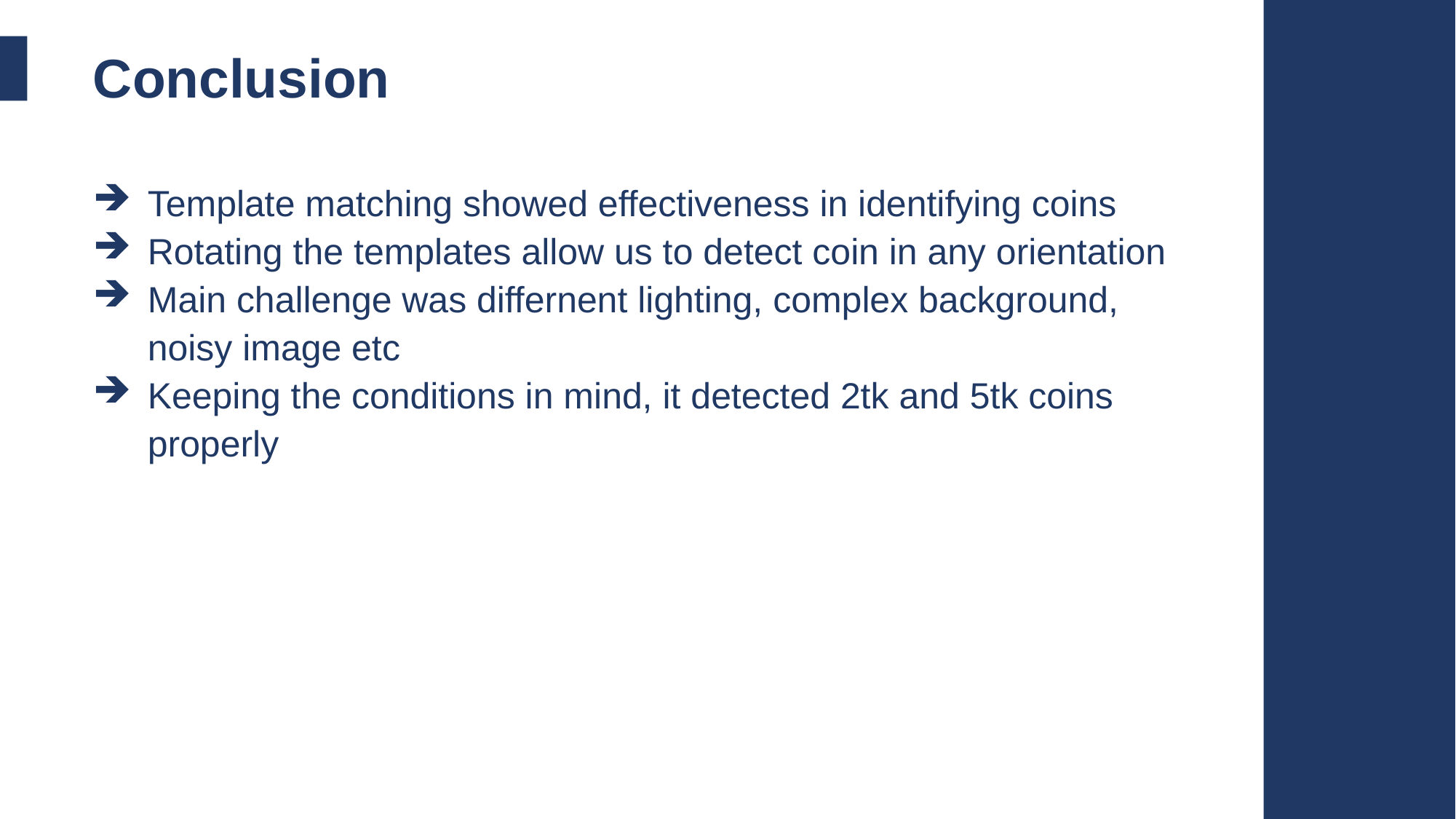

Conclusion

Template matching showed effectiveness in identifying coins
Rotating the templates allow us to detect coin in any orientation
Main challenge was differnent lighting, complex background, noisy image etc
Keeping the conditions in mind, it detected 2tk and 5tk coins properly

9